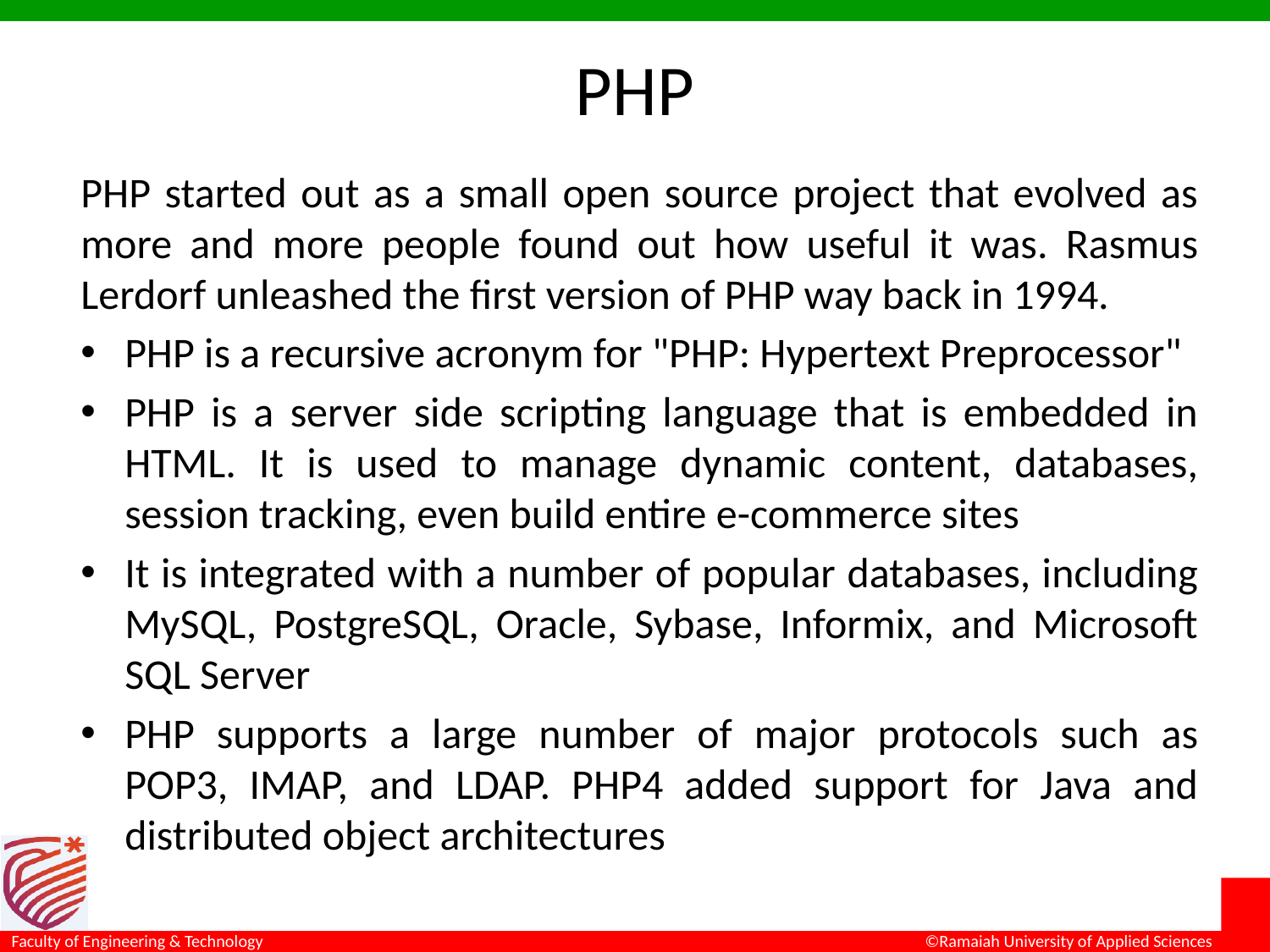

# PHP
PHP started out as a small open source project that evolved as more and more people found out how useful it was. Rasmus Lerdorf unleashed the first version of PHP way back in 1994.
PHP is a recursive acronym for "PHP: Hypertext Preprocessor"
PHP is a server side scripting language that is embedded in HTML. It is used to manage dynamic content, databases, session tracking, even build entire e-commerce sites
It is integrated with a number of popular databases, including MySQL, PostgreSQL, Oracle, Sybase, Informix, and Microsoft SQL Server
PHP supports a large number of major protocols such as POP3, IMAP, and LDAP. PHP4 added support for Java and distributed object architectures